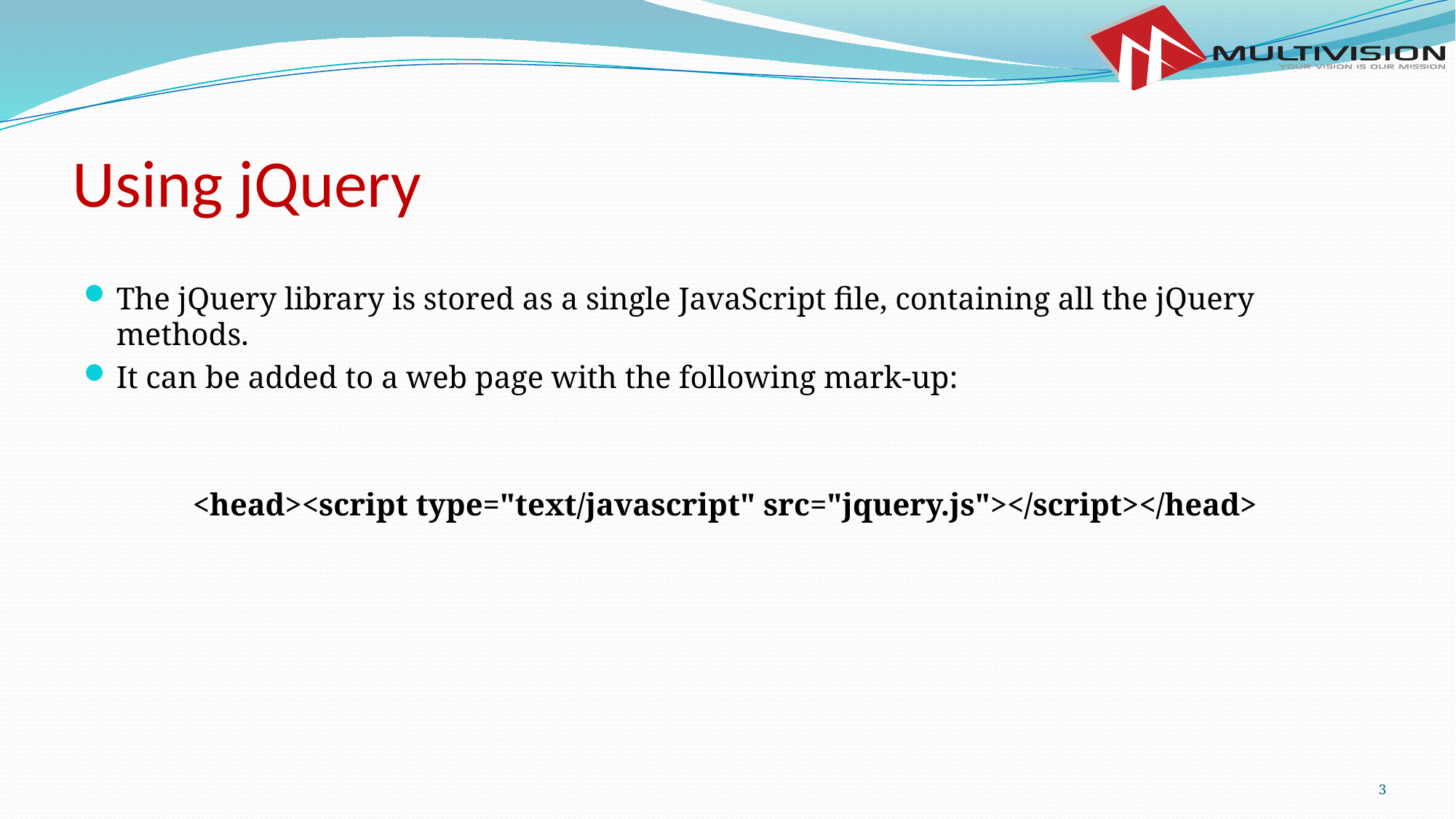

# Using jQuery

The jQuery library is stored as a single JavaScript file, containing all the jQuery methods.
It can be added to a web page with the following mark-up:

	<head><script type="text/javascript" src="jquery.js"></script></head>